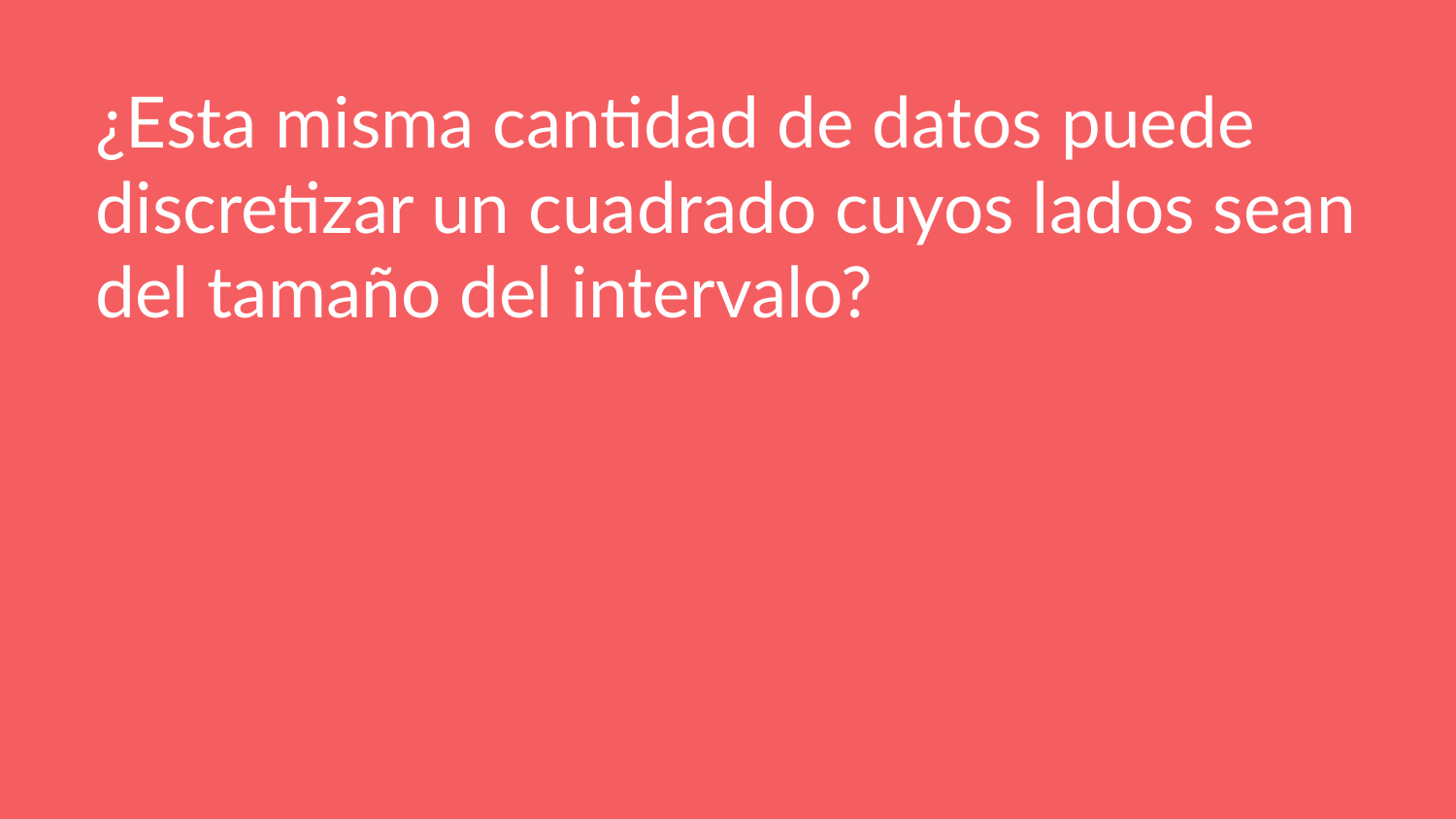

# ¿Esta misma cantidad de datos puede discretizar un cuadrado cuyos lados sean del tamaño del intervalo?